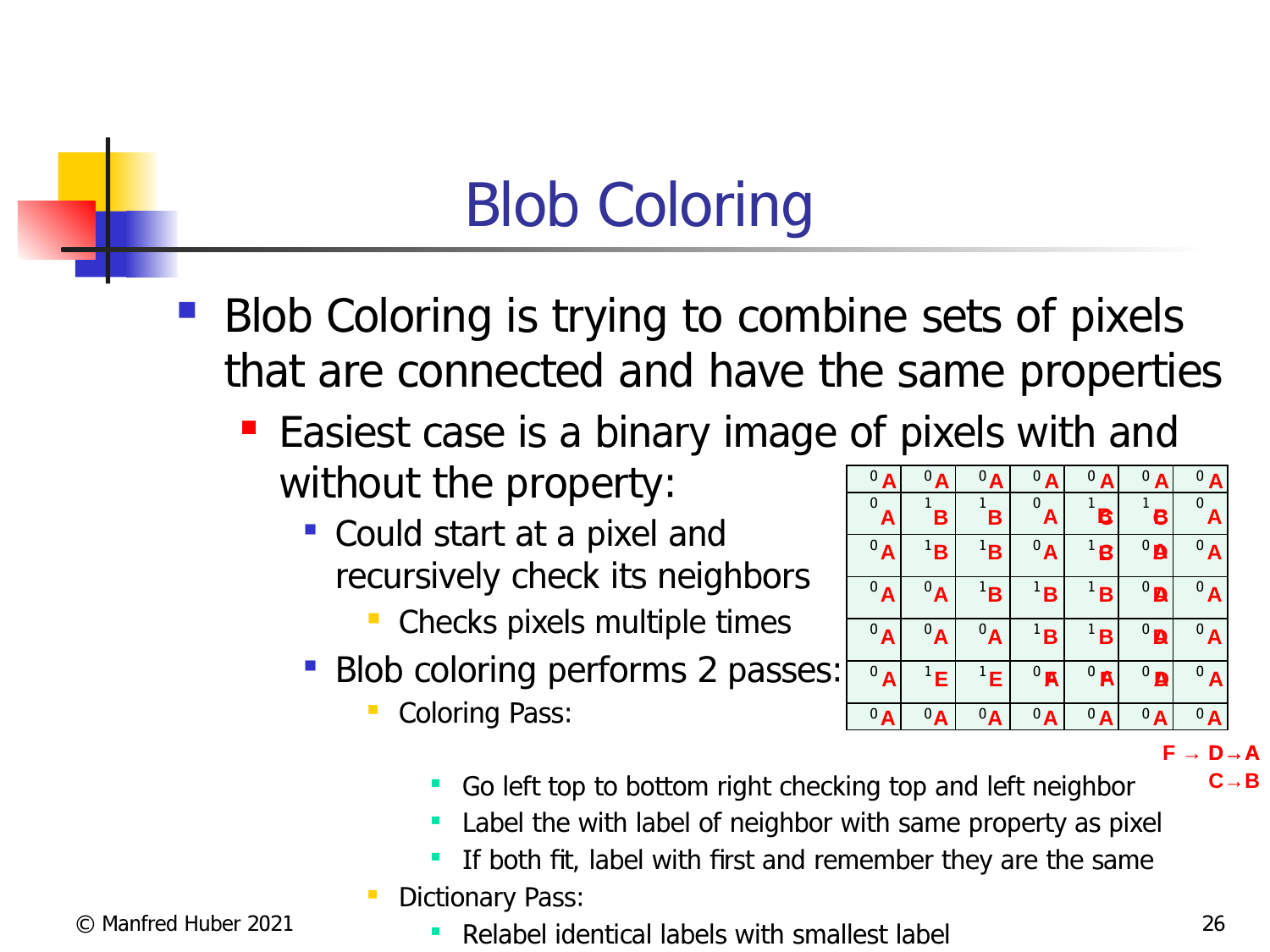

# Blob Coloring

Could start at a pixel and recursively check its neighbors
Checks pixels multiple times
Blob coloring performs 2 passes:
Coloring Pass:

Blob Coloring is trying to combine sets of pixels that are connected and have the same properties
Easiest case is a binary image of pixels with and without the property:

Go left top to bottom right checking top and left neighbor
Label the with label of neighbor with same property as pixel
If both fit, label with first and remember they are the same
Dictionary Pass:
Relabel identical labels with smallest label

A
A
A
A
A
A
A
| 0 | 0 | 0 | 0 | 0 | 0 | 0 |
| --- | --- | --- | --- | --- | --- | --- |
| 0 | 1 | 1 | 0 | 1 | 1 | 0 |
| 0 | 1 | 1 | 0 | 1 | 0 | 0 |
| 0 | 0 | 1 | 1 | 1 | 0 | 0 |
| 0 | 0 | 0 | 1 | 1 | 0 | 0 |
| 0 | 1 | 1 | 0 | 0 | 0 | 0 |
| 0 | 0 | 0 | 0 | 0 | 0 | 0 |
B
A
B
A
B
C
B
C
A
A
A
A
B
D
B
C
A
B
A
B
A
B
D
A
B
A
A
B
A
A
D
A
B
A
A
F
A
A
E
D
A
E
F
A
A
A
A
A
A
A
A
D→A
F → D→A
C→B
© Manfred Huber 2021
26